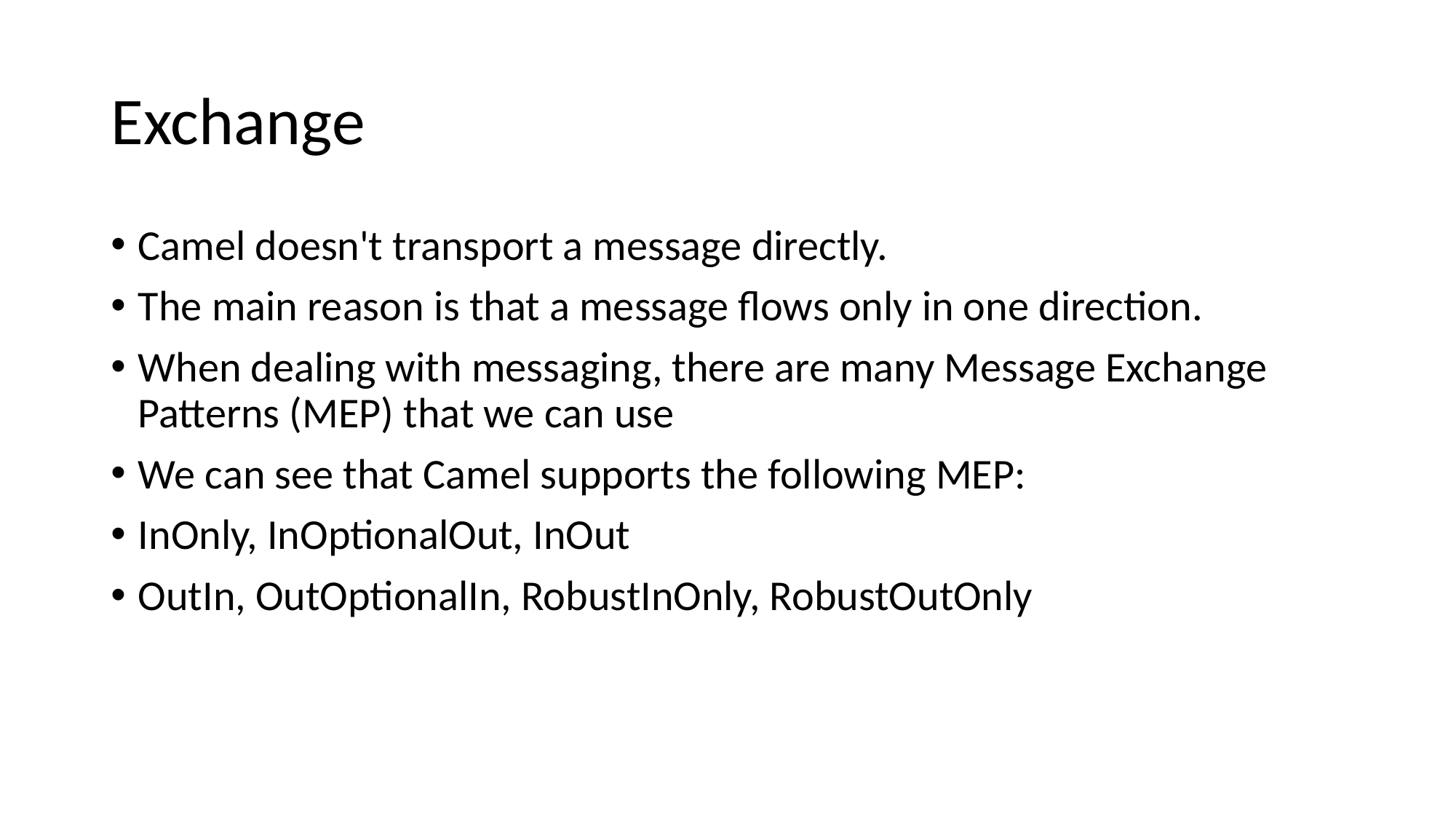

# Exchange
Camel doesn't transport a message directly.
The main reason is that a message flows only in one direction.
When dealing with messaging, there are many Message Exchange Patterns (MEP) that we can use
We can see that Camel supports the following MEP:
InOnly, InOptionalOut, InOut
OutIn, OutOptionalIn, RobustInOnly, RobustOutOnly